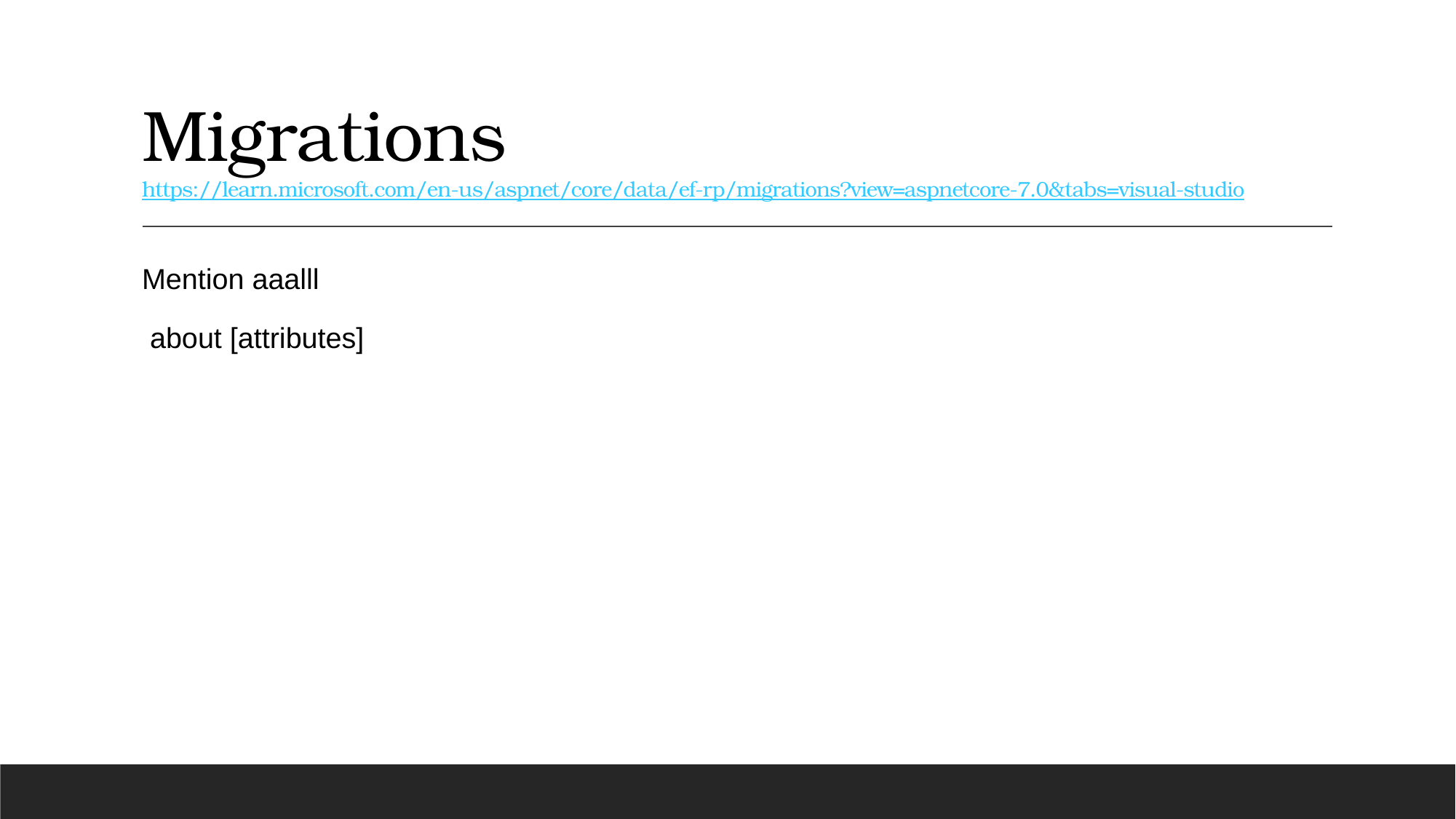

# Migrations https://learn.microsoft.com/en-us/aspnet/core/data/ef-rp/migrations?view=aspnetcore-7.0&tabs=visual-studio
Mention aaalll
 about [attributes]